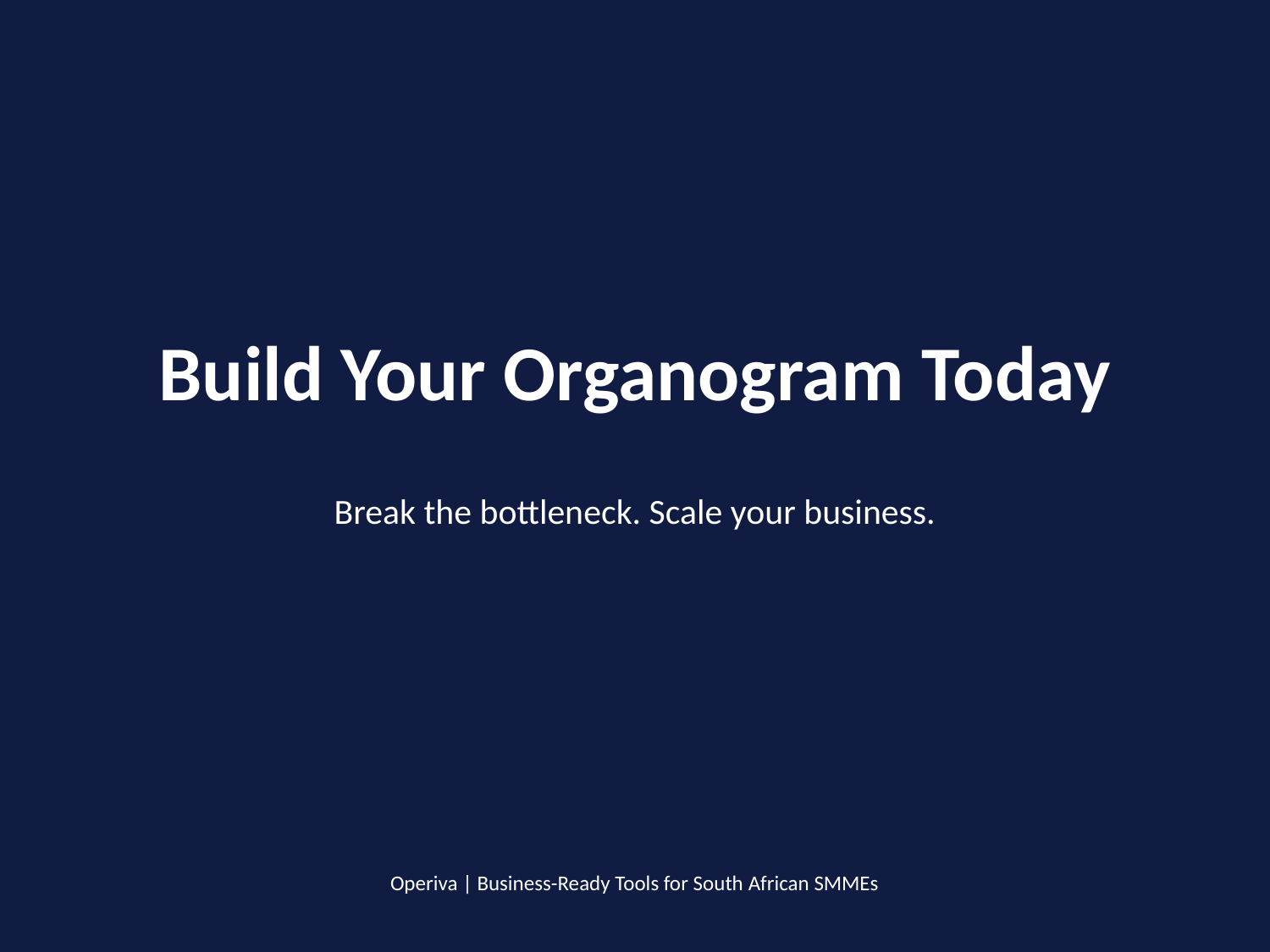

Build Your Organogram Today
Break the bottleneck. Scale your business.
Operiva | Business-Ready Tools for South African SMMEs